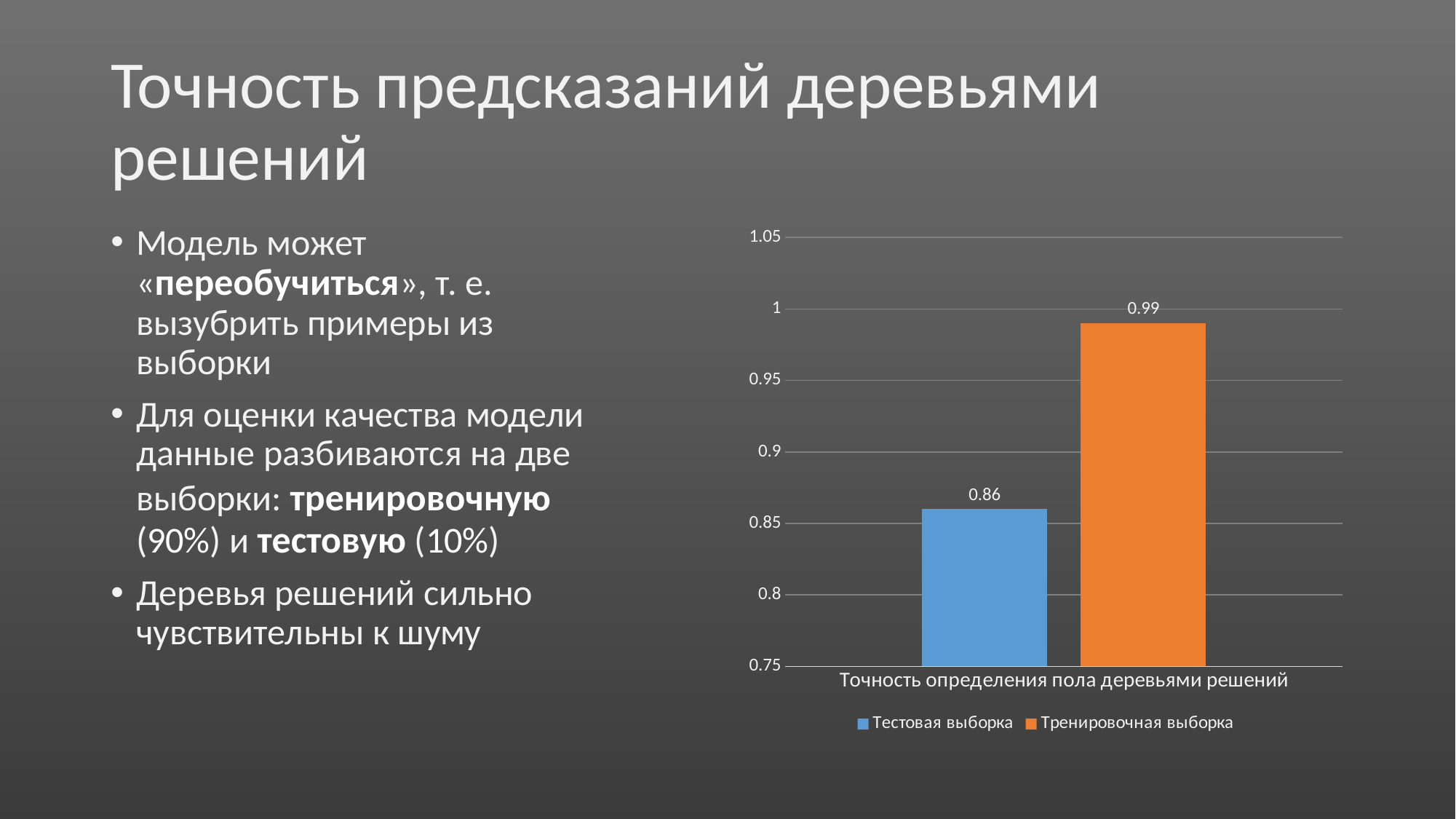

# Точность предсказаний деревьями решений
Модель может «переобучиться», т. е. вызубрить примеры из выборки
Для оценки качества модели данные разбиваются на две выборки: тренировочную (90%) и тестовую (10%)
Деревья решений сильно чувствительны к шуму

### Chart

| Category | Тестовая выборка | Тренировочная выборка |
|---|---|---|
| Точность определения пола деревьями решений | 0.86 | 0.99 |